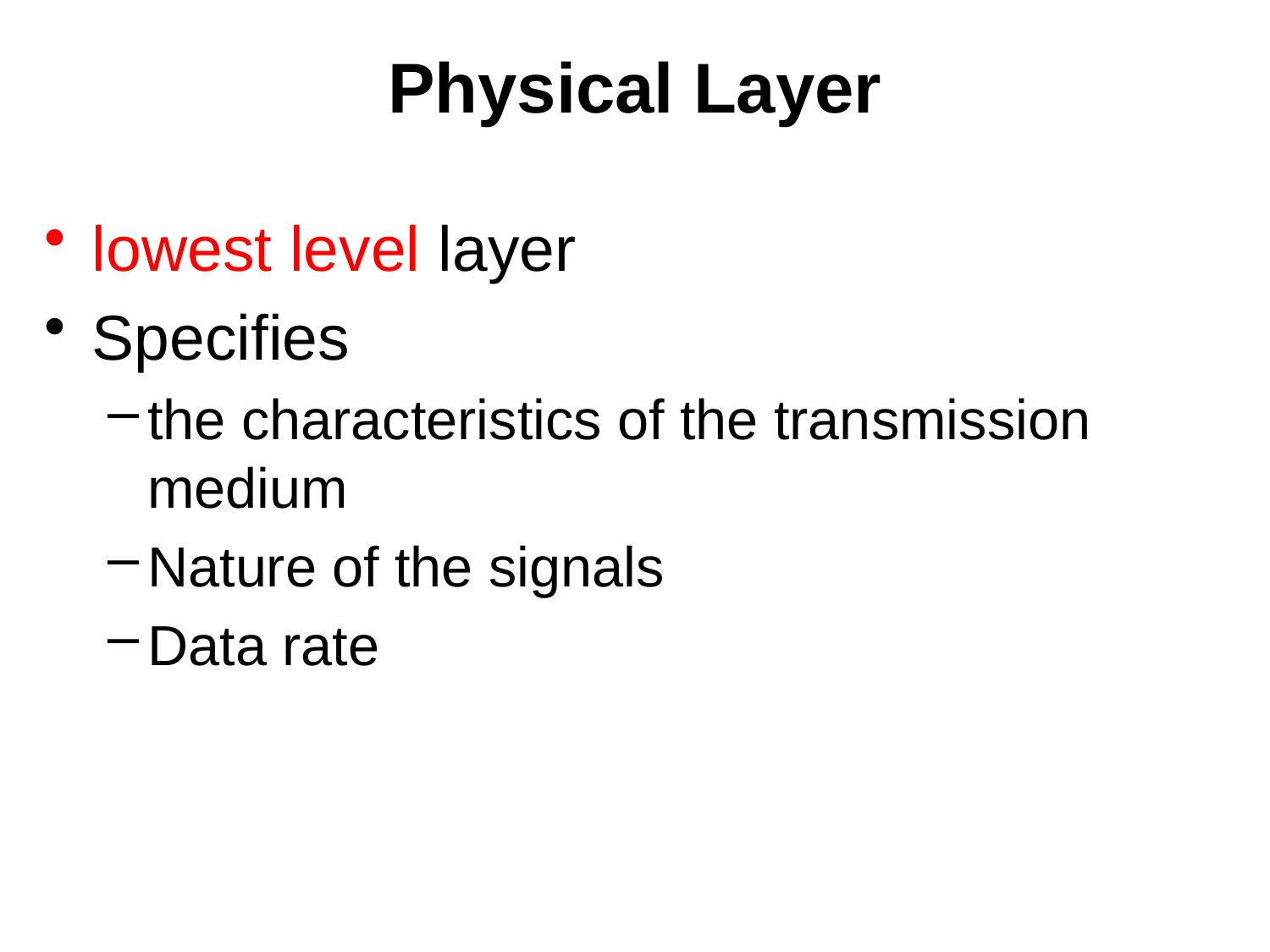

# Physical Layer
lowest level layer
Specifies
the characteristics of the transmission medium
Nature of the signals
Data rate